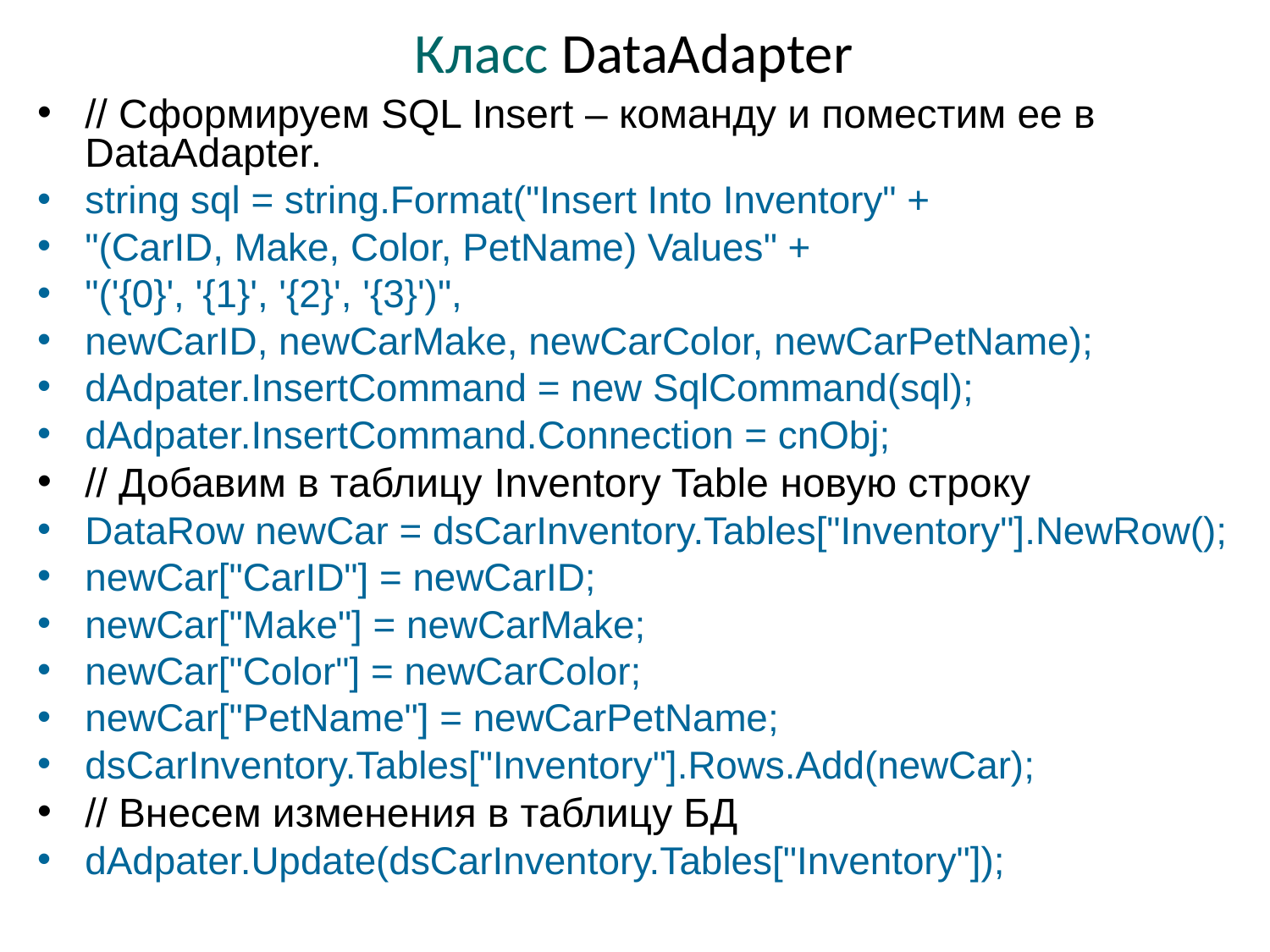

Класс DataAdapter
# // Сформируем SQL Insert – команду и поместим ее в DataAdapter.
string sql = string.Format("Insert Into Inventory" +
"(CarID, Make, Color, PetName) Values" +
"('{0}', '{1}', '{2}', '{3}')",
newCarID, newCarMake, newCarColor, newCarPetName);
dAdpater.InsertCommand = new SqlCommand(sql);
dAdpater.InsertCommand.Connection = cnObj;
// Добавим в таблицу Inventory Table новую строку
DataRow newCar = dsCarInventory.Tables["Inventory"].NewRow();
newCar["CarID"] = newCarID;
newCar["Make"] = newCarMake;
newCar["Color"] = newCarColor;
newCar["PetName"] = newCarPetName;
dsCarInventory.Tables["Inventory"].Rows.Add(newCar);
// Внесем изменения в таблицу БД
dAdpater.Update(dsCarInventory.Tables["Inventory"]);